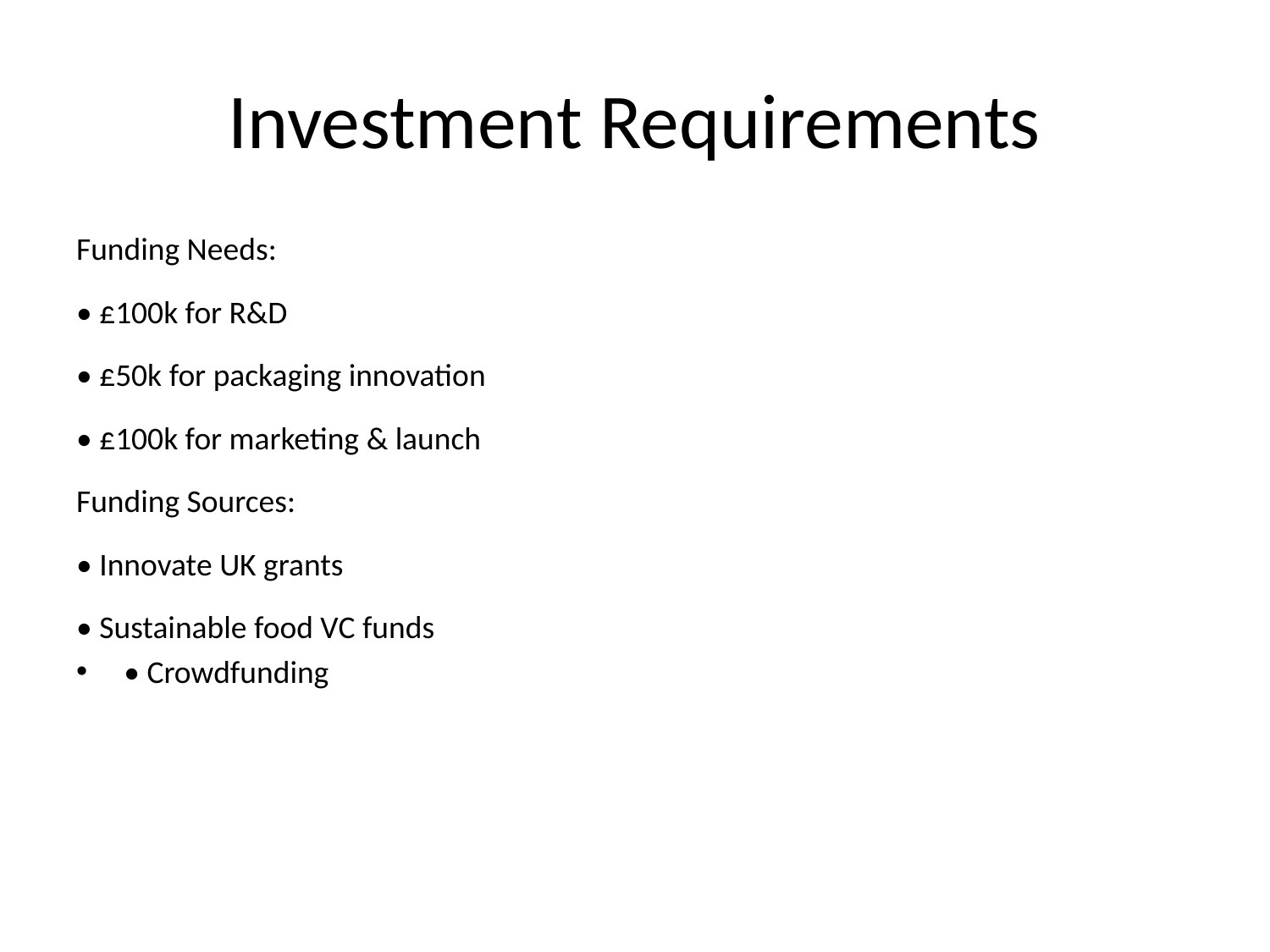

# Investment Requirements
Funding Needs:
• £100k for R&D
• £50k for packaging innovation
• £100k for marketing & launch
Funding Sources:
• Innovate UK grants
• Sustainable food VC funds
• Crowdfunding